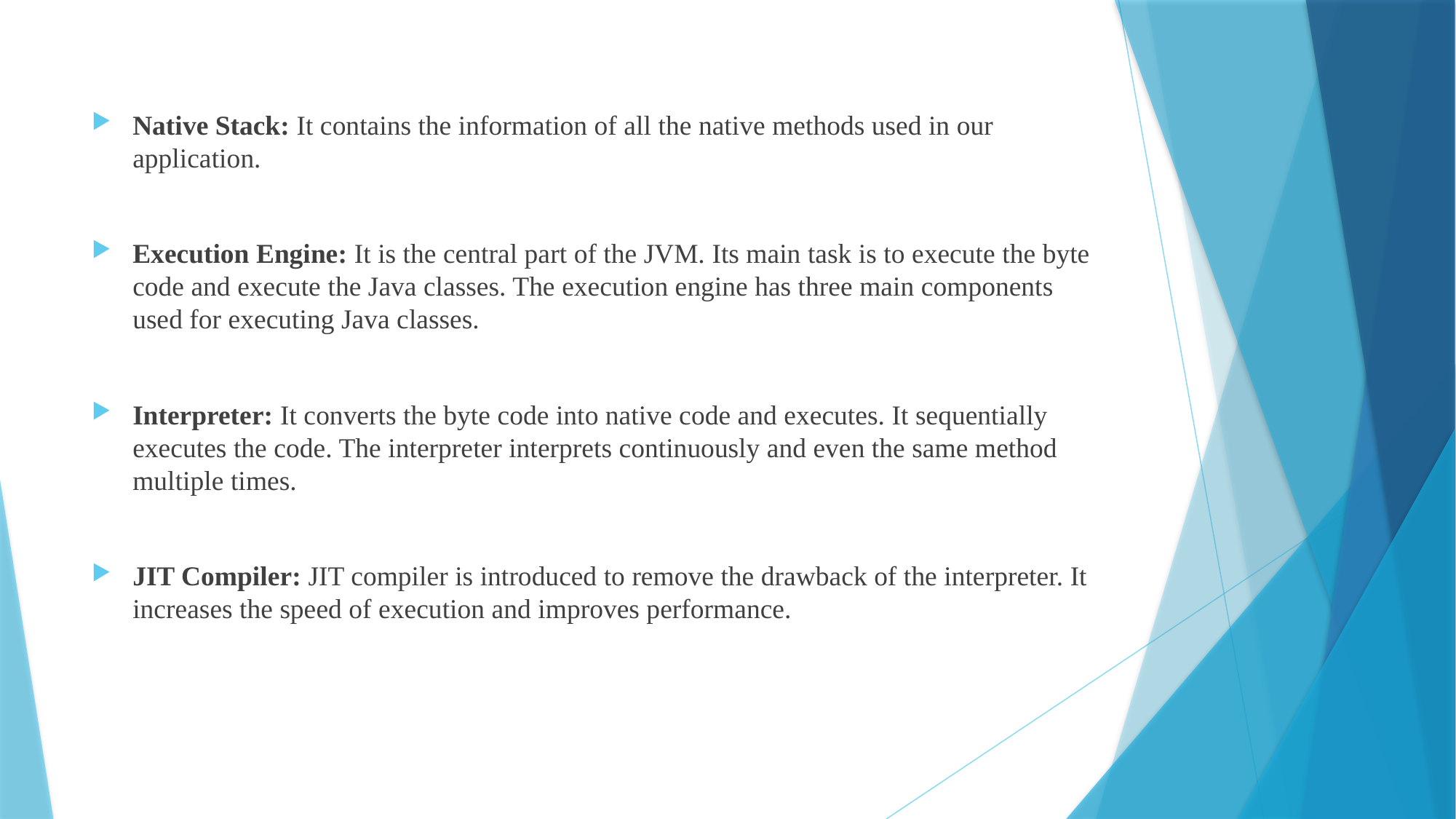

Native Stack: It contains the information of all the native methods used in our application.

Execution Engine: It is the central part of the JVM. Its main task is to execute the byte code and execute the Java classes. The execution engine has three main components used for executing Java classes.

Interpreter: It converts the byte code into native code and executes. It sequentially executes the code. The interpreter interprets continuously and even the same method multiple times.

JIT Compiler: JIT compiler is introduced to remove the drawback of the interpreter. It increases the speed of execution and improves performance.